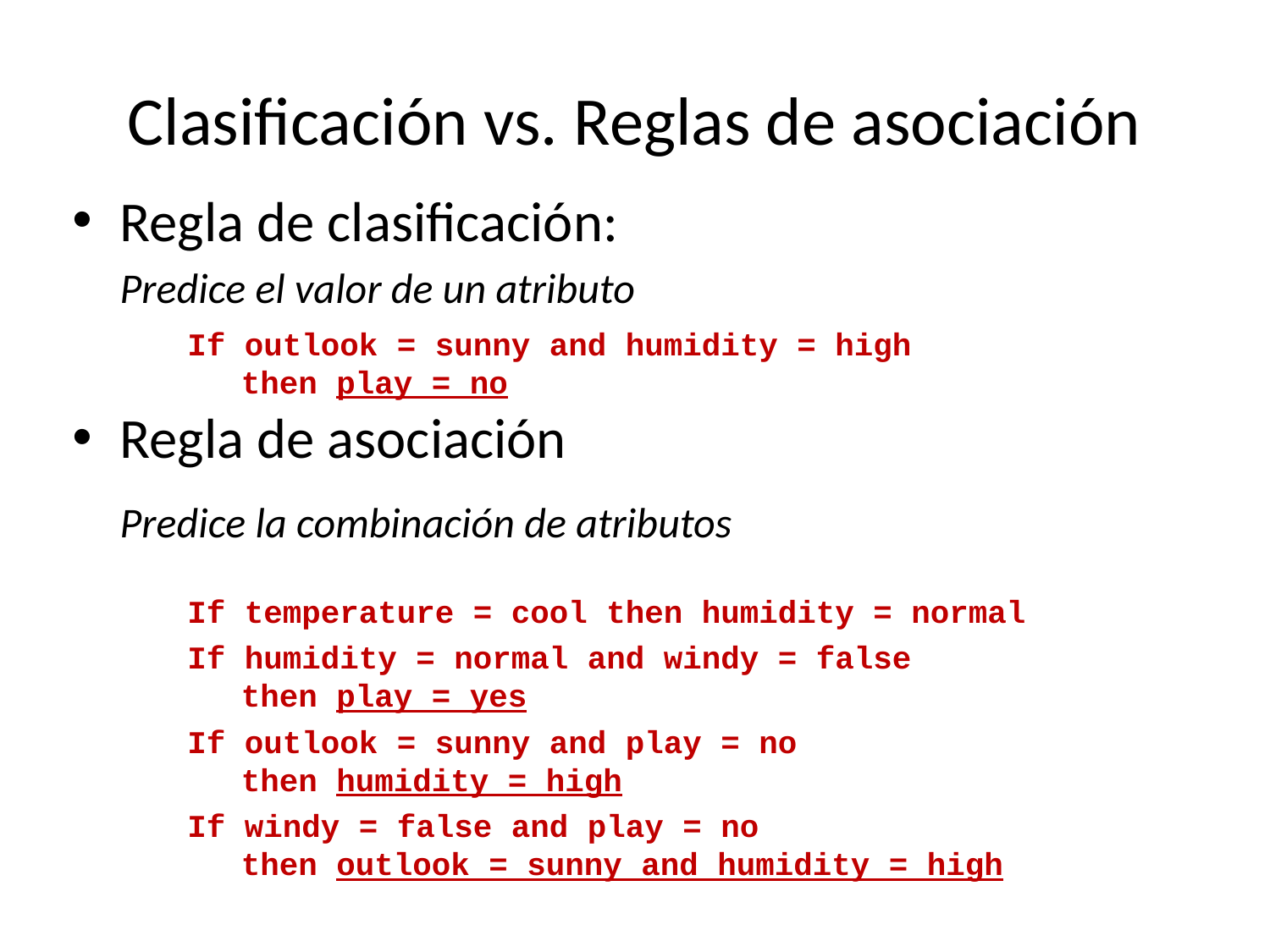

# Clasificación vs. Reglas de asociación
Regla de clasificación:
     Predice el valor de un atributo

Regla de asociación
	Predice la combinación de atributos
If outlook = sunny and humidity = high
then play = no
If temperature = cool then humidity = normal
If humidity = normal and windy = false
then play = yes
If outlook = sunny and play = no
then humidity = high
If windy = false and play = no
then outlook = sunny and humidity = high